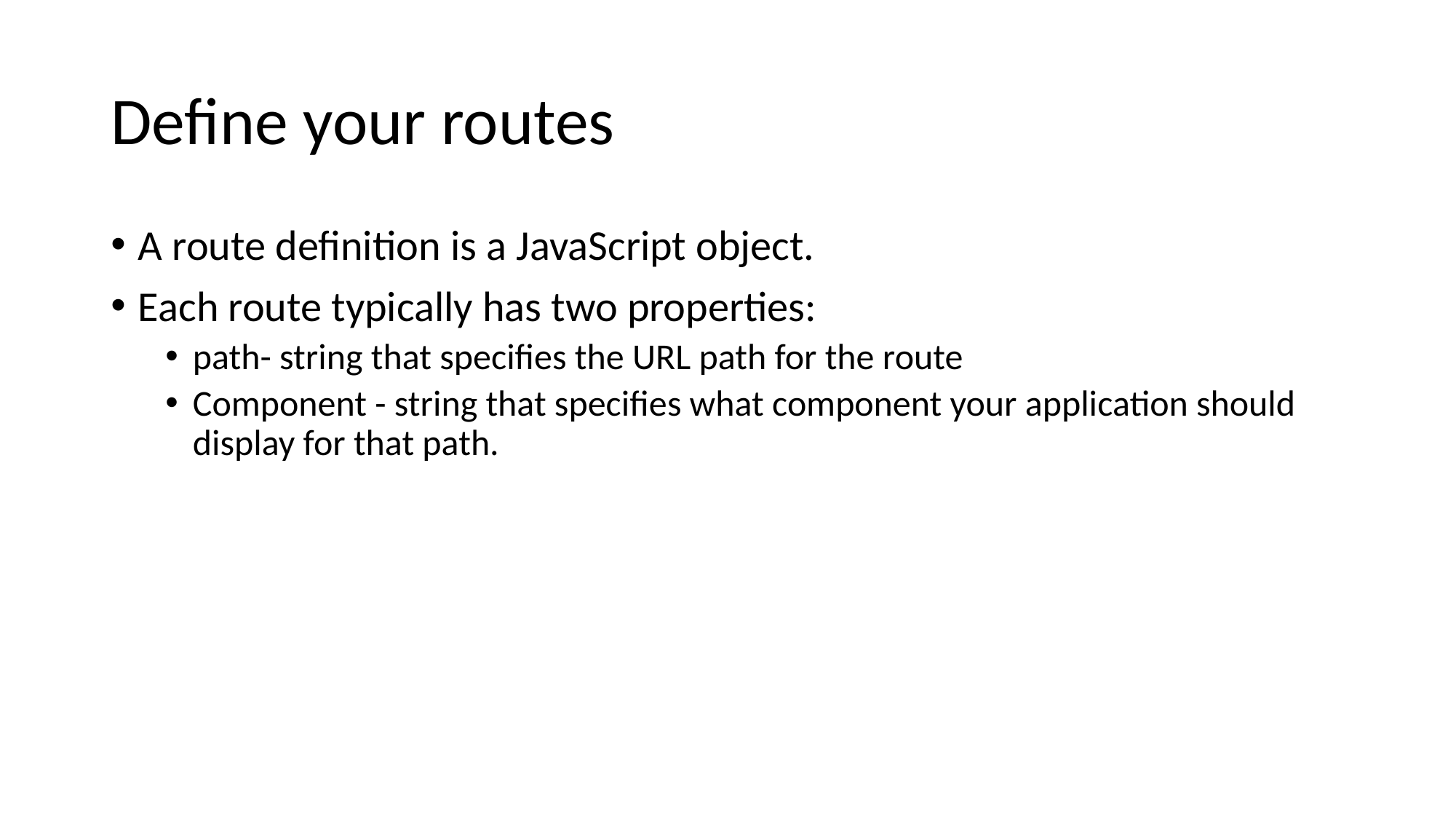

# Define your routes
A route definition is a JavaScript object.
Each route typically has two properties:
path- string that specifies the URL path for the route
Component - string that specifies what component your application should display for that path.